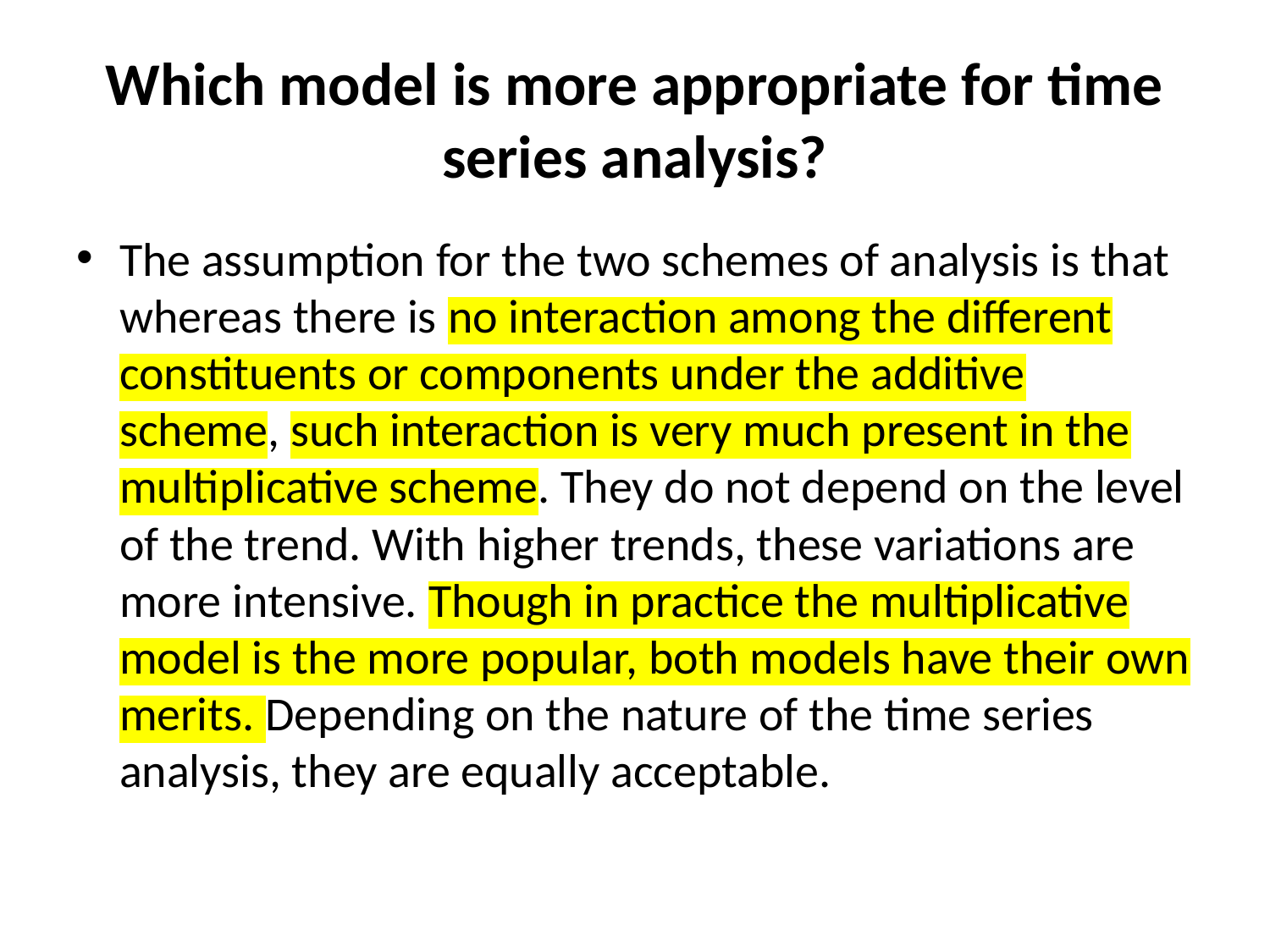

# Which model is more appropriate for time series analysis?
The assumption for the two schemes of analysis is that whereas there is no interaction among the different constituents or components under the additive scheme, such interaction is very much present in the multiplicative scheme. They do not depend on the level of the trend. With higher trends, these variations are more intensive. Though in practice the multiplicative model is the more popular, both models have their own merits. Depending on the nature of the time series analysis, they are equally acceptable.